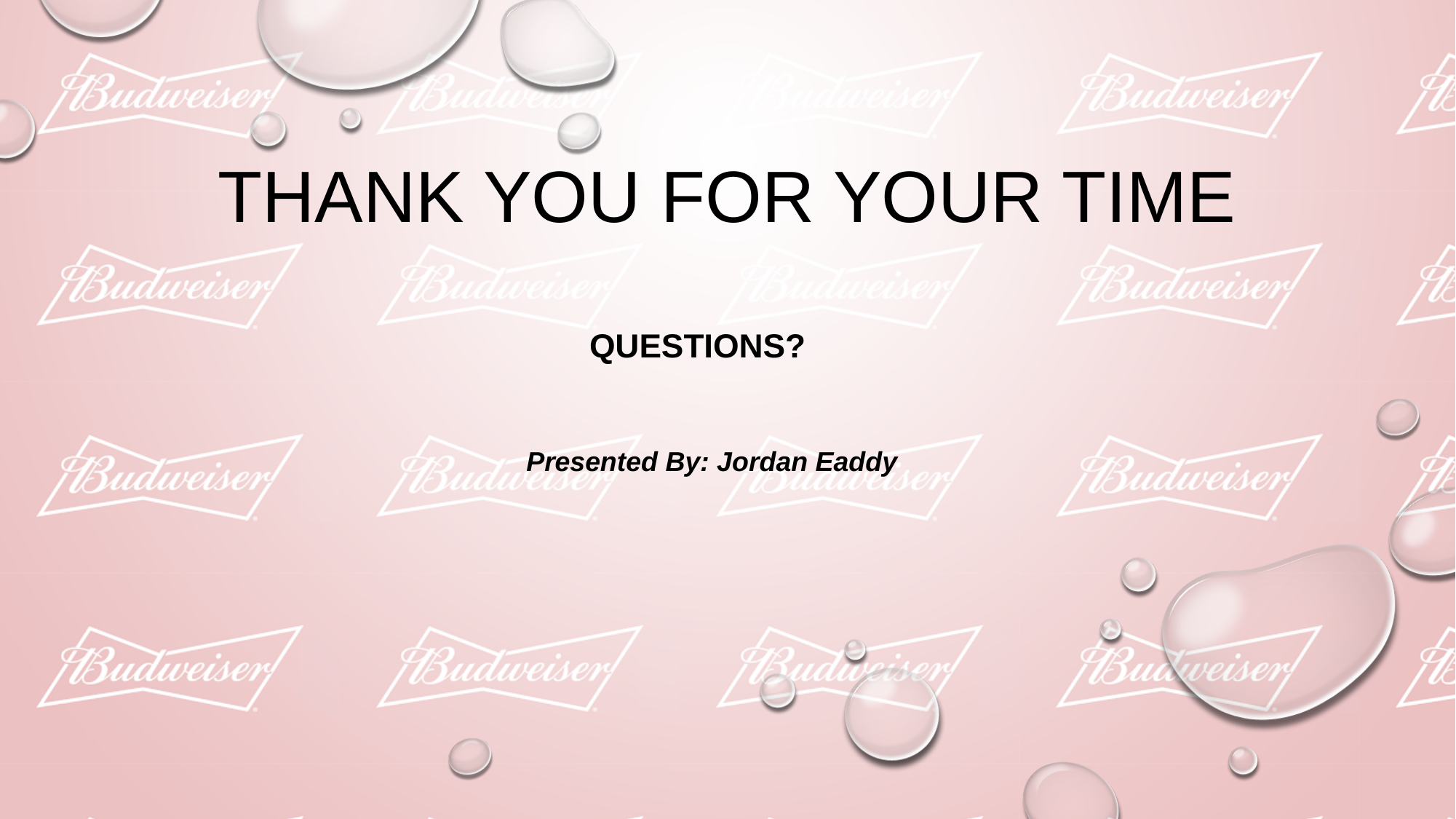

# Thank you for your time
Questions?
Presented By: Jordan Eaddy